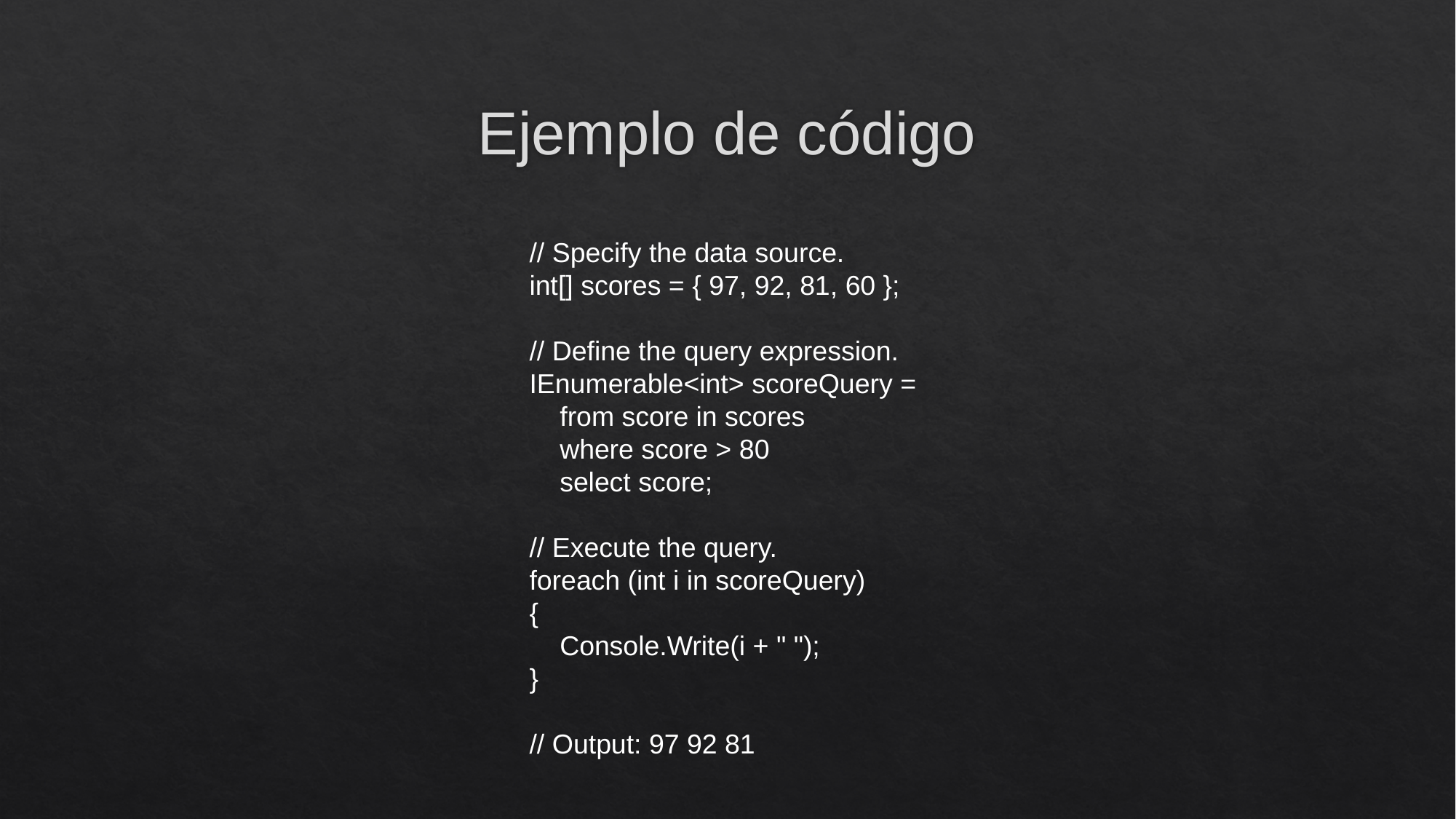

# Ejemplo de código
// Specify the data source.
int[] scores = { 97, 92, 81, 60 };

// Define the query expression.
IEnumerable<int> scoreQuery =
    from score in scores
    where score > 80
    select score;

// Execute the query.
foreach (int i in scoreQuery)
{
    Console.Write(i + " ");
}

// Output: 97 92 81